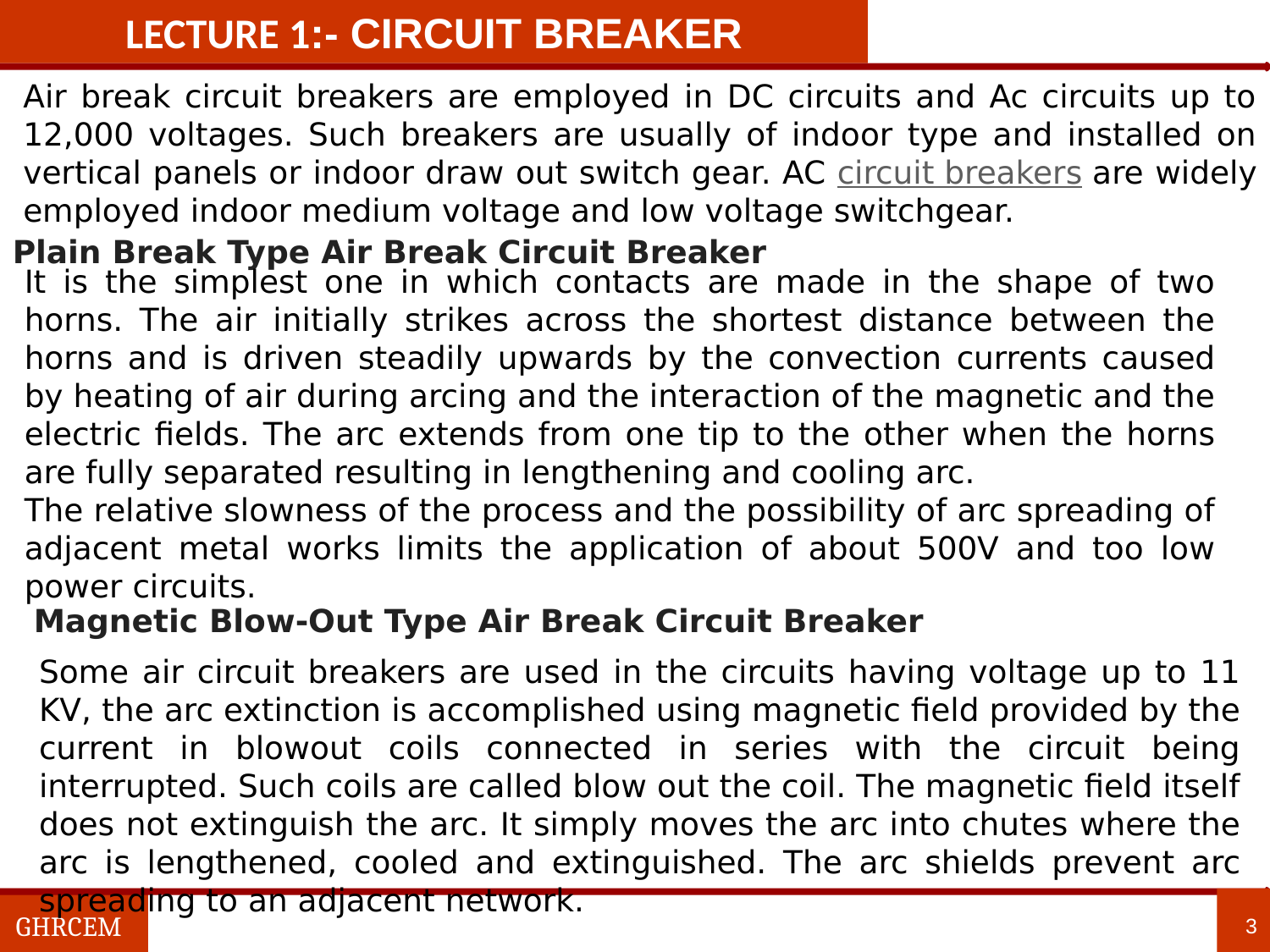

LECTURE 1:- CIRCUIT BREAKER

Air break circuit breakers are employed in DC circuits and Ac circuits up to 12,000 voltages. Such breakers are usually of indoor type and installed on vertical panels or indoor draw out switch gear. AC circuit breakers are widely employed indoor medium voltage and low voltage switchgear.

Plain Break Type Air Break Circuit Breaker
It is the simplest one in which contacts are made in the shape of two horns. The air initially strikes across the shortest distance between the horns and is driven steadily upwards by the convection currents caused by heating of air during arcing and the interaction of the magnetic and the electric fields. The arc extends from one tip to the other when the horns are fully separated resulting in lengthening and cooling arc.
The relative slowness of the process and the possibility of arc spreading of adjacent metal works limits the application of about 500V and too low power circuits.
Magnetic Blow-Out Type Air Break Circuit Breaker
Some air circuit breakers are used in the circuits having voltage up to 11 KV, the arc extinction is accomplished using magnetic field provided by the current in blowout coils connected in series with the circuit being interrupted. Such coils are called blow out the coil. The magnetic field itself does not extinguish the arc. It simply moves the arc into chutes where the arc is lengthened, cooled and extinguished. The arc shields prevent arc spreading to an adjacent network.
3
GHRCEM

3